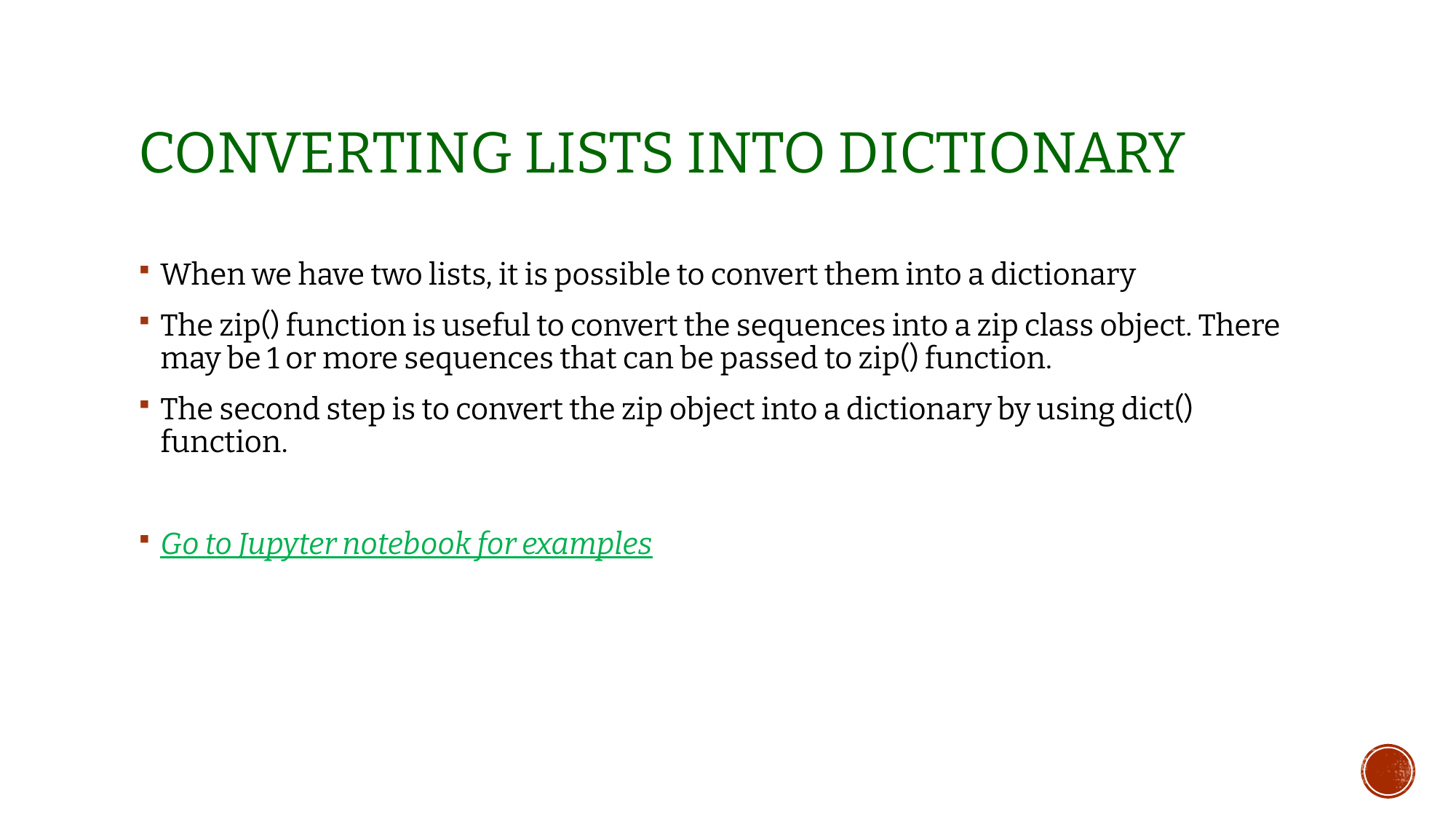

# Converting lists into dictionary
When we have two lists, it is possible to convert them into a dictionary
The zip() function is useful to convert the sequences into a zip class object. There may be 1 or more sequences that can be passed to zip() function.
The second step is to convert the zip object into a dictionary by using dict() function.

Go to Jupyter notebook for examples